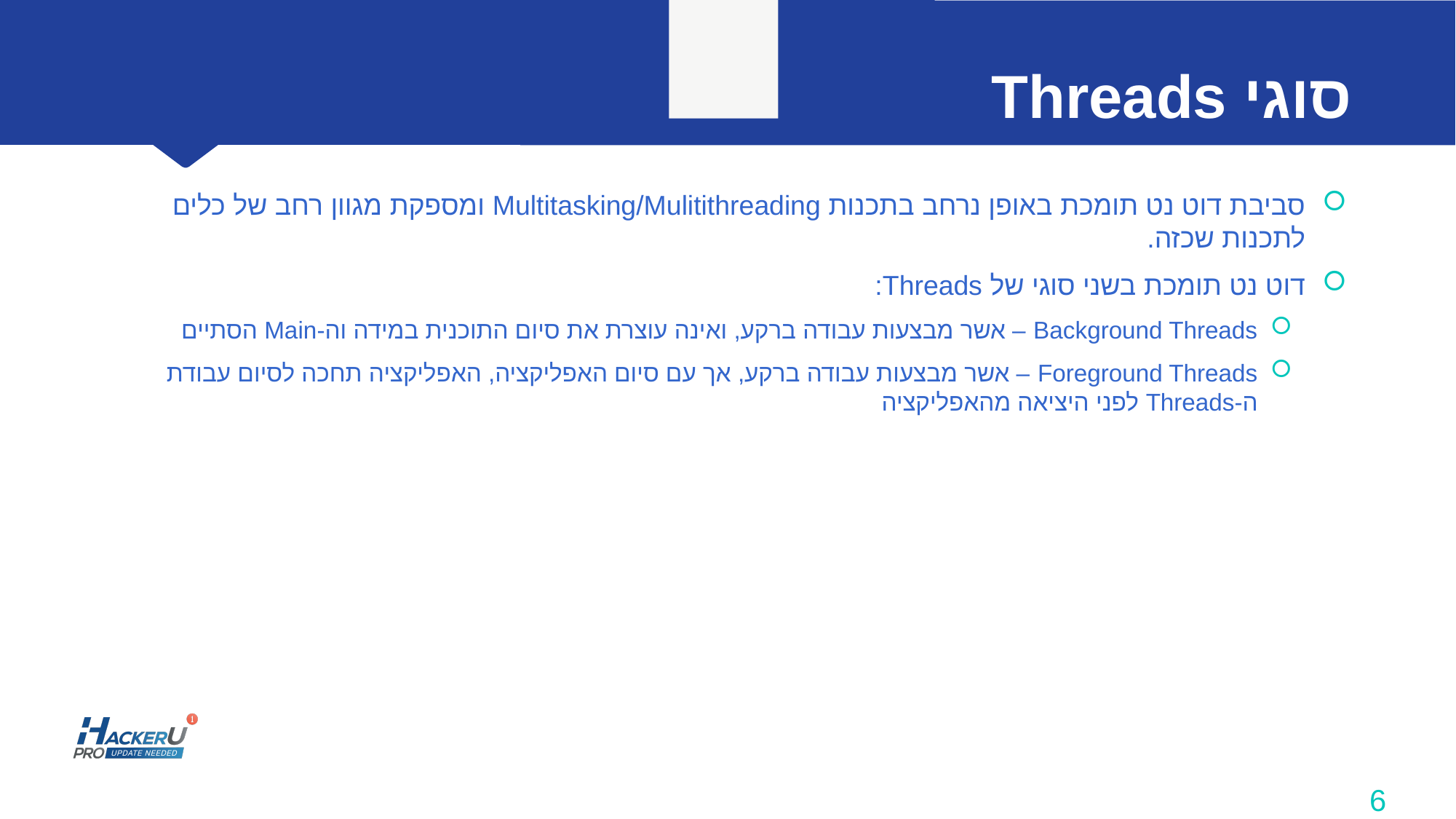

# סוגי Threads

סביבת דוט נט תומכת באופן נרחב בתכנות Multitasking/Mulitithreading ומספקת מגוון רחב של כלים לתכנות שכזה.
דוט נט תומכת בשני סוגי של Threads:
Background Threads – אשר מבצעות עבודה ברקע, ואינה עוצרת את סיום התוכנית במידה וה-Main הסתיים
Foreground Threads – אשר מבצעות עבודה ברקע, אך עם סיום האפליקציה, האפליקציה תחכה לסיום עבודת ה-Threads לפני היציאה מהאפליקציה
6